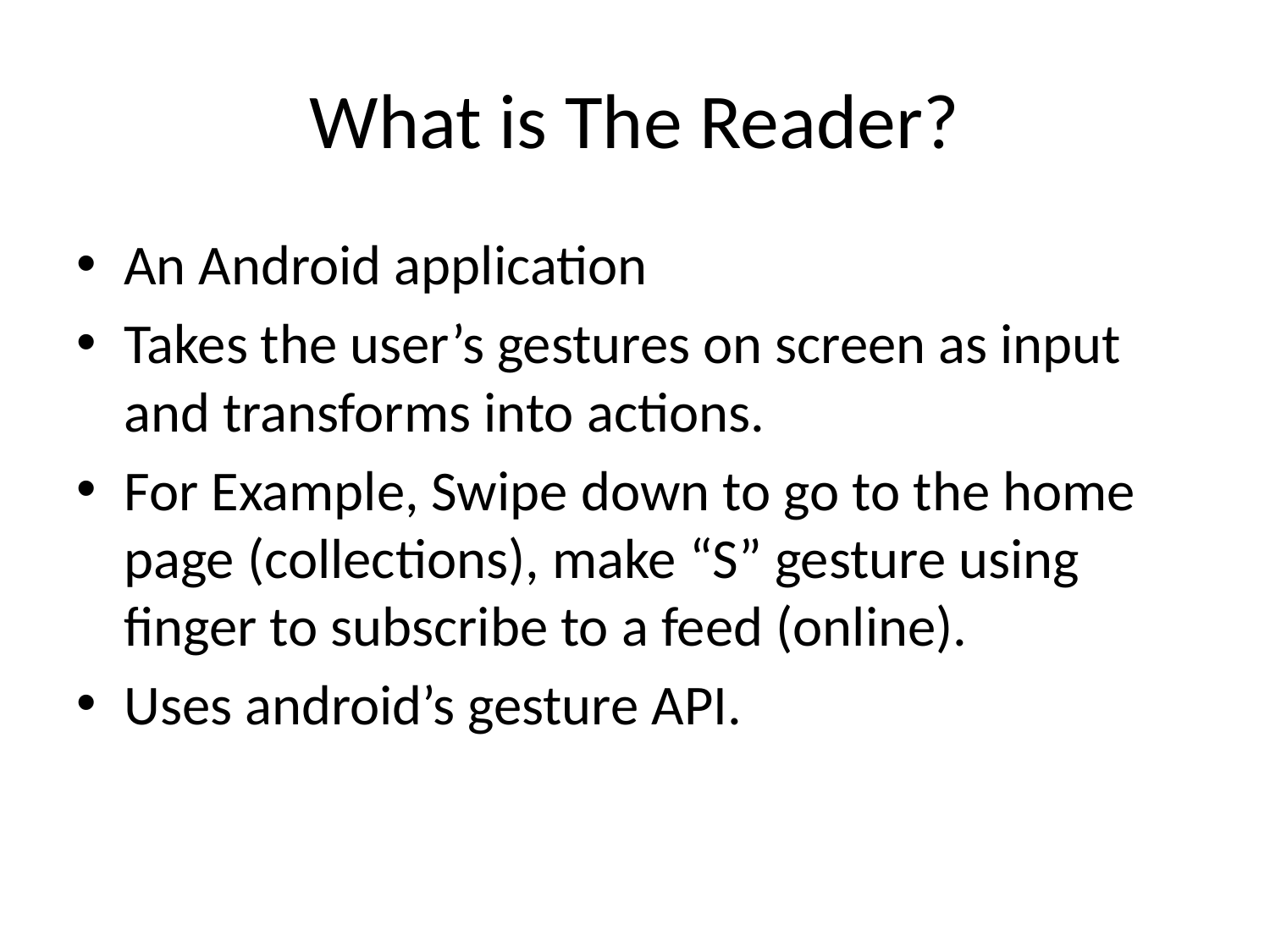

# What is The Reader?
An Android application
Takes the user’s gestures on screen as input and transforms into actions.
For Example, Swipe down to go to the home page (collections), make “S” gesture using finger to subscribe to a feed (online).
Uses android’s gesture API.